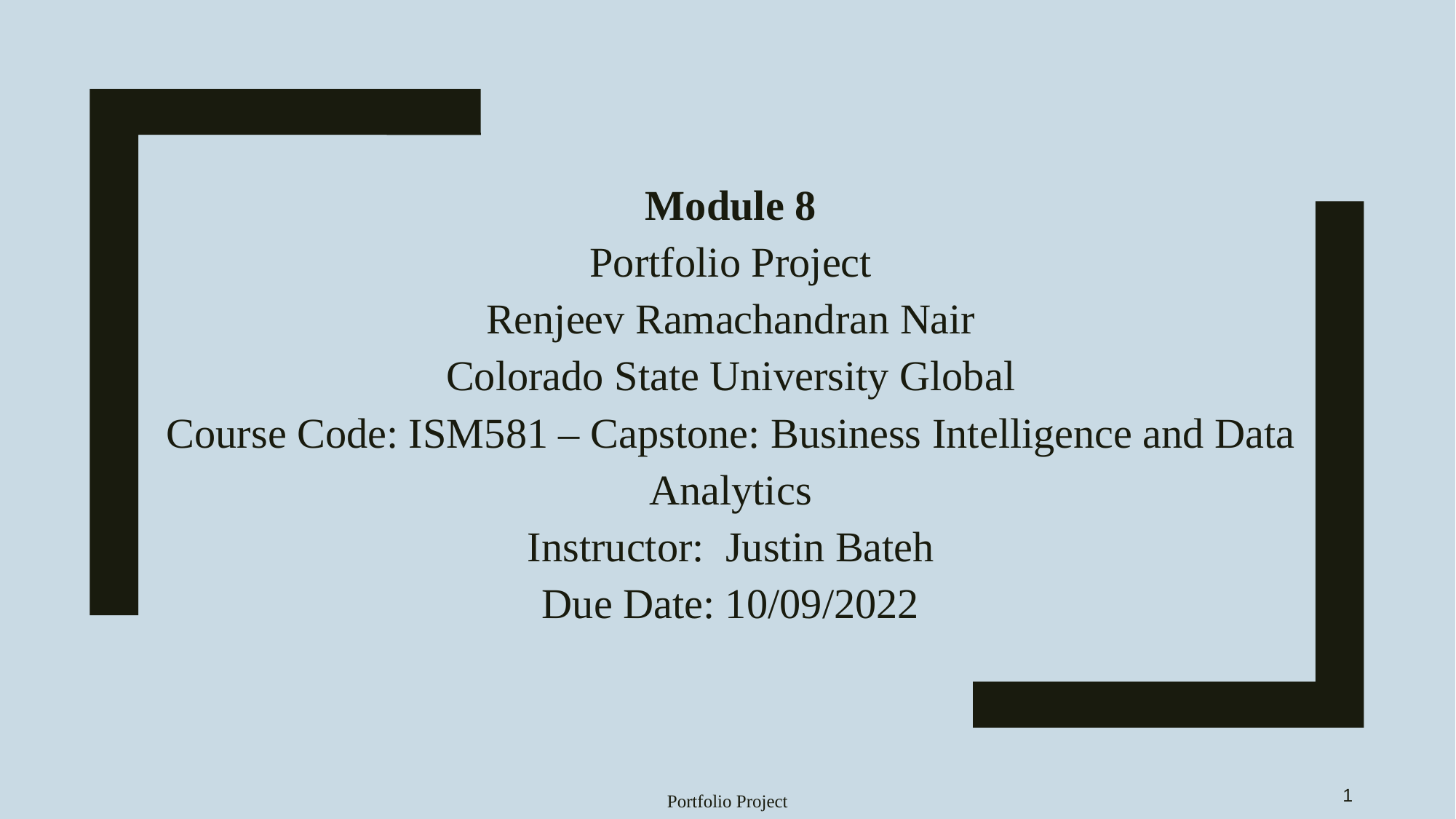

Module 8
Portfolio Project
Renjeev Ramachandran Nair
Colorado State University Global
Course Code: ISM581 – Capstone: Business Intelligence and Data Analytics
Instructor:  Justin Bateh
Due Date: 10/09/2022

Portfolio Project
1